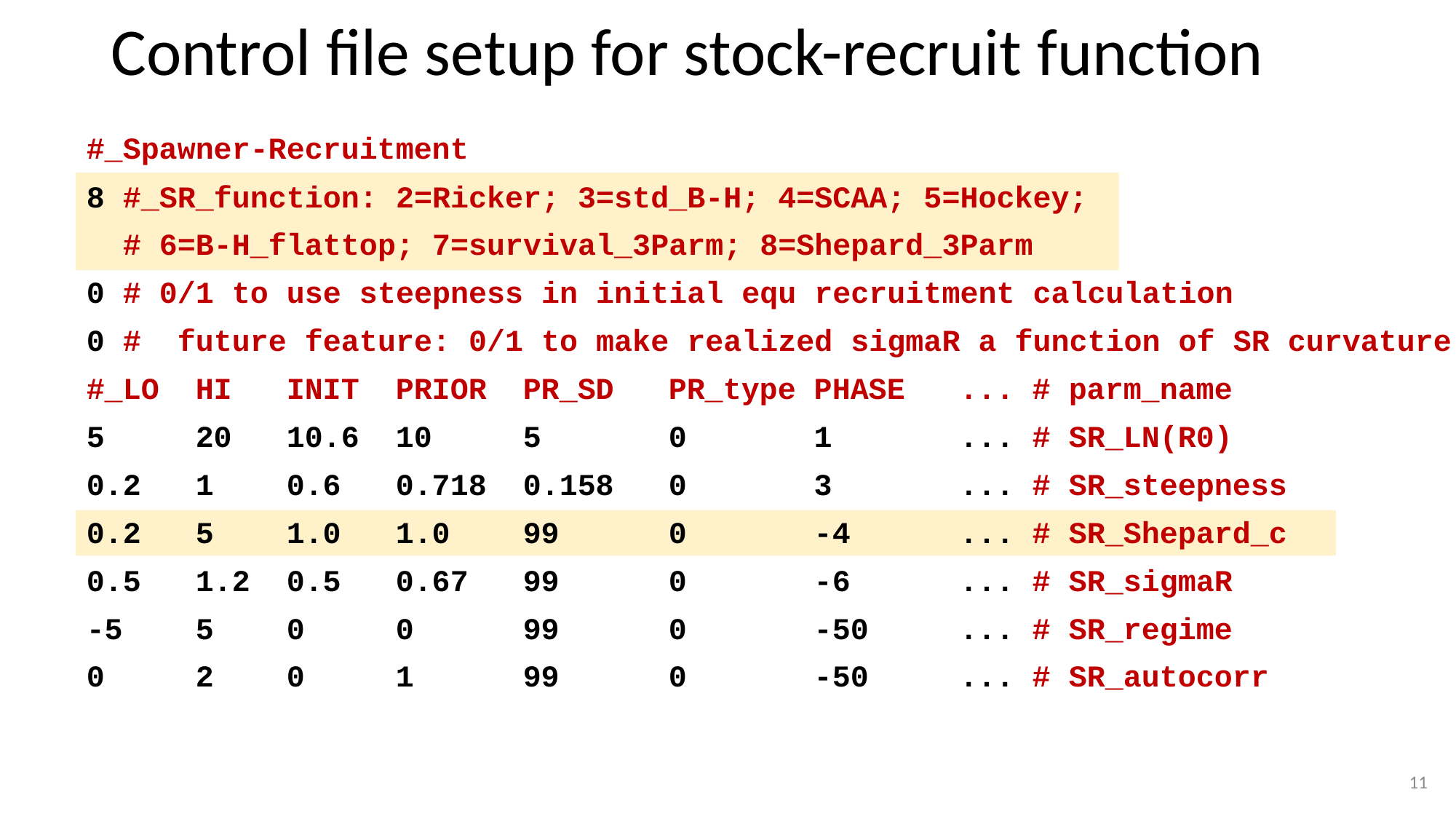

# Control file setup for stock-recruit function
#_Spawner-Recruitment
8 #_SR_function: 2=Ricker; 3=std_B-H; 4=SCAA; 5=Hockey;
  # 6=B-H_flattop; 7=survival_3Parm; 8=Shepard_3Parm
0 # 0/1 to use steepness in initial equ recruitment calculation
0 #  future feature: 0/1 to make realized sigmaR a function of SR curvature
#_LO  HI   INIT  PRIOR  PR_SD   PR_type PHASE   ... # parm_name
5     20   10.6  10     5       0       1       ... # SR_LN(R0)
0.2   1    0.6   0.718  0.158   0       3       ... # SR_steepness
0.2   5    1.0   1.0    99      0       -4      ... # SR_Shepard_c
0.5   1.2  0.5   0.67   99      0       -6      ... # SR_sigmaR
-5    5    0     0      99      0       -50     ... # SR_regime
0     2    0     1      99      0       -50     ... # SR_autocorr

11